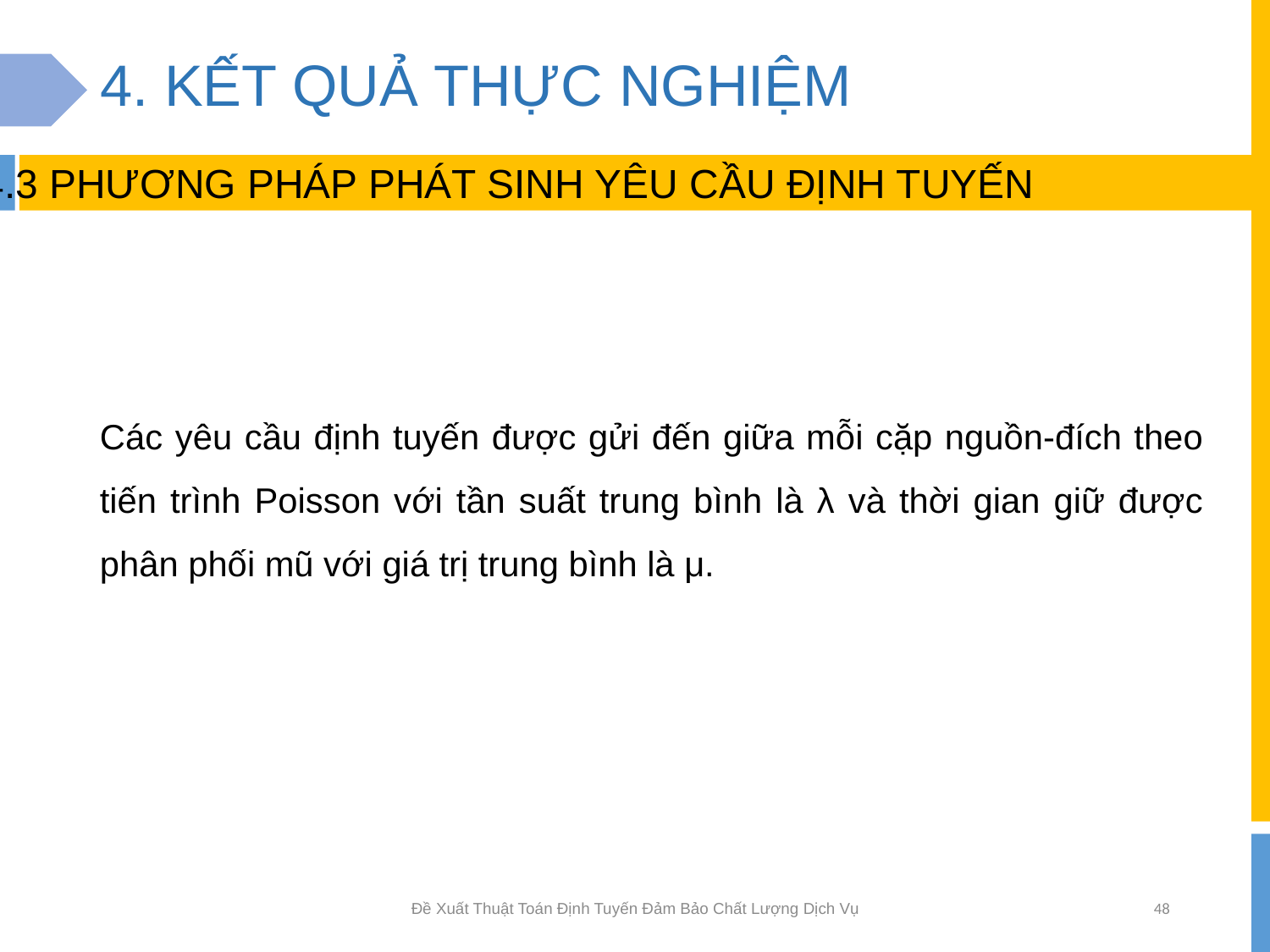

# 4. KẾT QUẢ THỰC NGHIỆM
4.3 PHƯƠNG PHÁP PHÁT SINH YÊU CẦU ĐỊNH TUYẾN
Các yêu cầu định tuyến được gửi đến giữa mỗi cặp nguồn-đích theo tiến trình Poisson với tần suất trung bình là λ và thời gian giữ được phân phối mũ với giá trị trung bình là μ.
Đề Xuất Thuật Toán Định Tuyến Đảm Bảo Chất Lượng Dịch Vụ
48